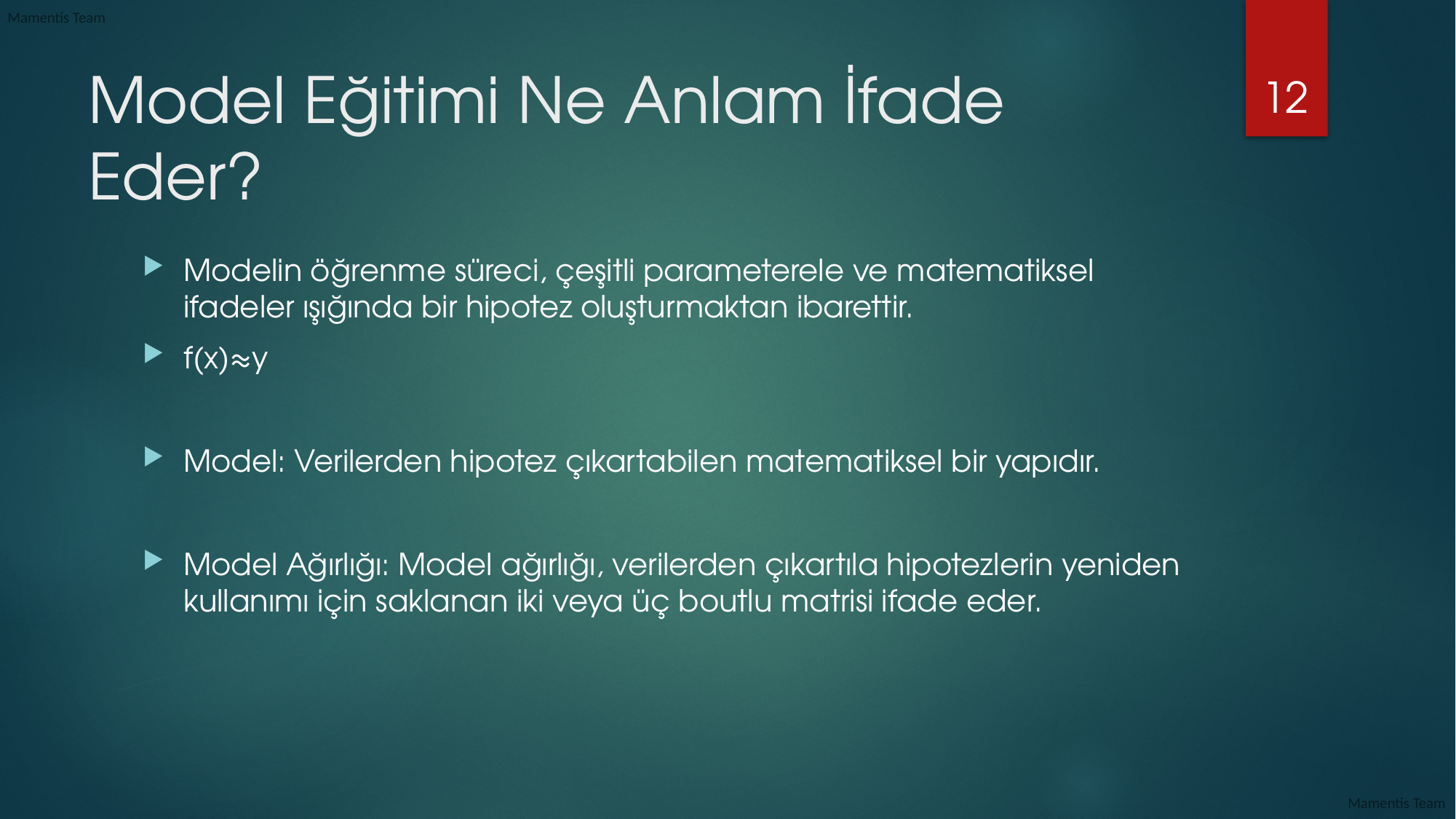

12
# Model Eğitimi Ne Anlam İfade Eder?
Modelin öğrenme süreci, çeşitli parameterele ve matematiksel ifadeler ışığında bir hipotez oluşturmaktan ibarettir.
f(x)≈y

Model: Verilerden hipotez çıkartabilen matematiksel bir yapıdır.

Model Ağırlığı: Model ağırlığı, verilerden çıkartıla hipotezlerin yeniden kullanımı için saklanan iki veya üç boutlu matrisi ifade eder.